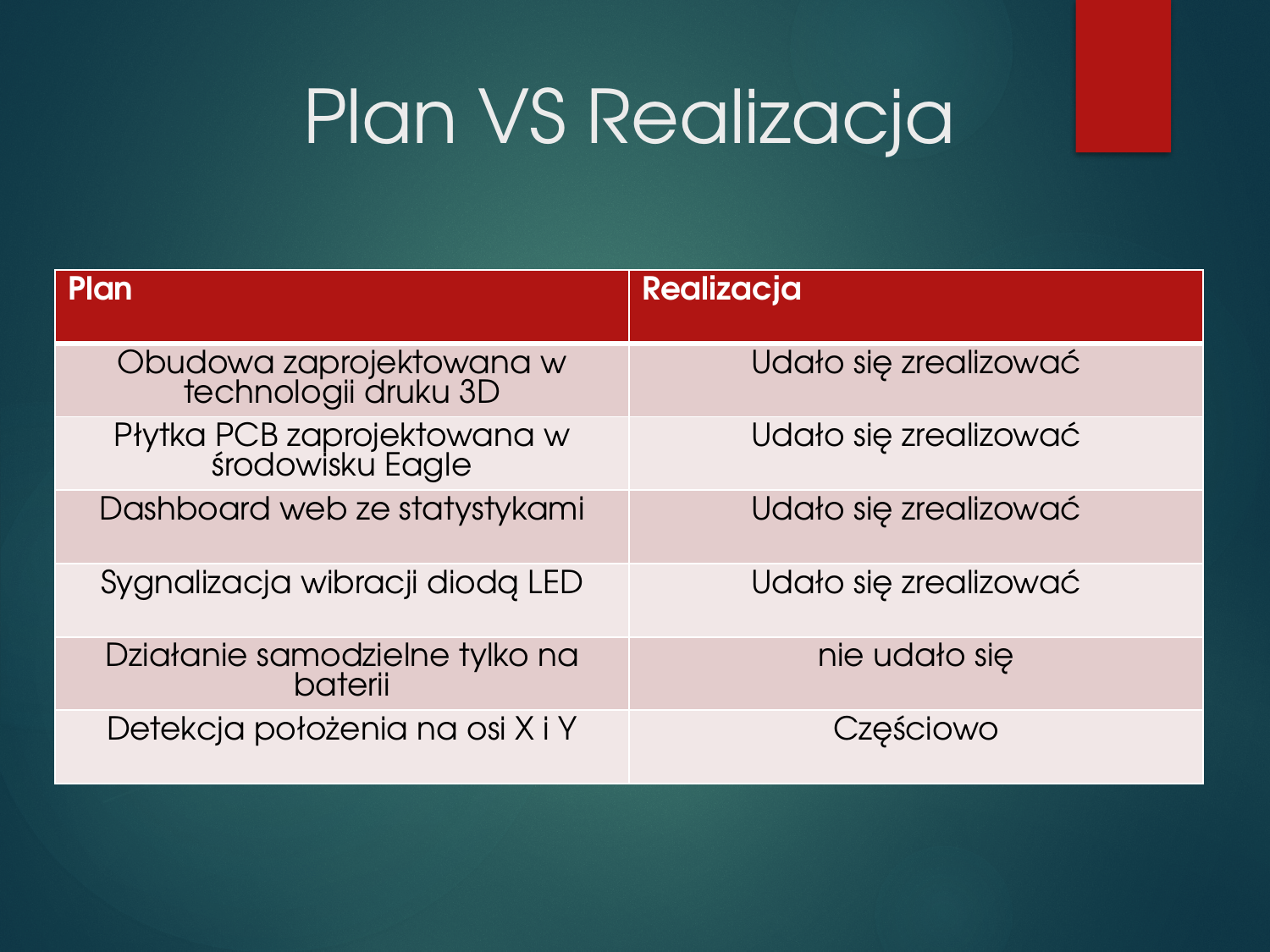

# Plan VS Realizacja
| Plan | Realizacja |
| --- | --- |
| Obudowa zaprojektowana w technologii druku 3D | Udało się zrealizować |
| Płytka PCB zaprojektowana w środowisku Eagle | Udało się zrealizować |
| Dashboard web ze statystykami | Udało się zrealizować |
| Sygnalizacja wibracji diodą LED | Udało się zrealizować |
| Działanie samodzielne tylko na baterii | nie udało się |
| Detekcja położenia na osi X i Y | Częściowo |